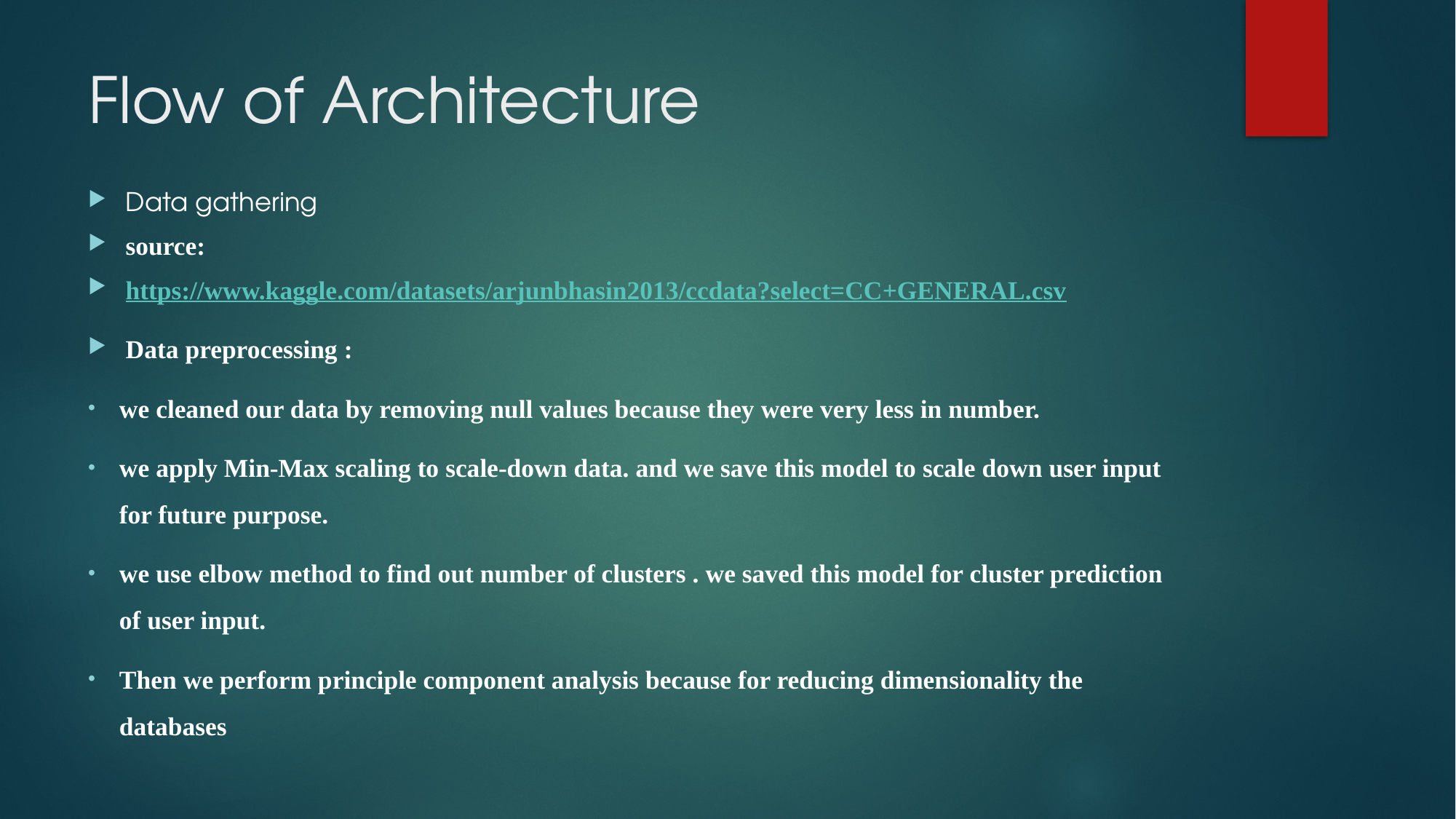

# Flow of Architecture
Data gathering
source:
https://www.kaggle.com/datasets/arjunbhasin2013/ccdata?select=CC+GENERAL.csv
Data preprocessing :
we cleaned our data by removing null values because they were very less in number.
we apply Min-Max scaling to scale-down data. and we save this model to scale down user input for future purpose.
we use elbow method to find out number of clusters . we saved this model for cluster prediction of user input.
Then we perform principle component analysis because for reducing dimensionality the databases